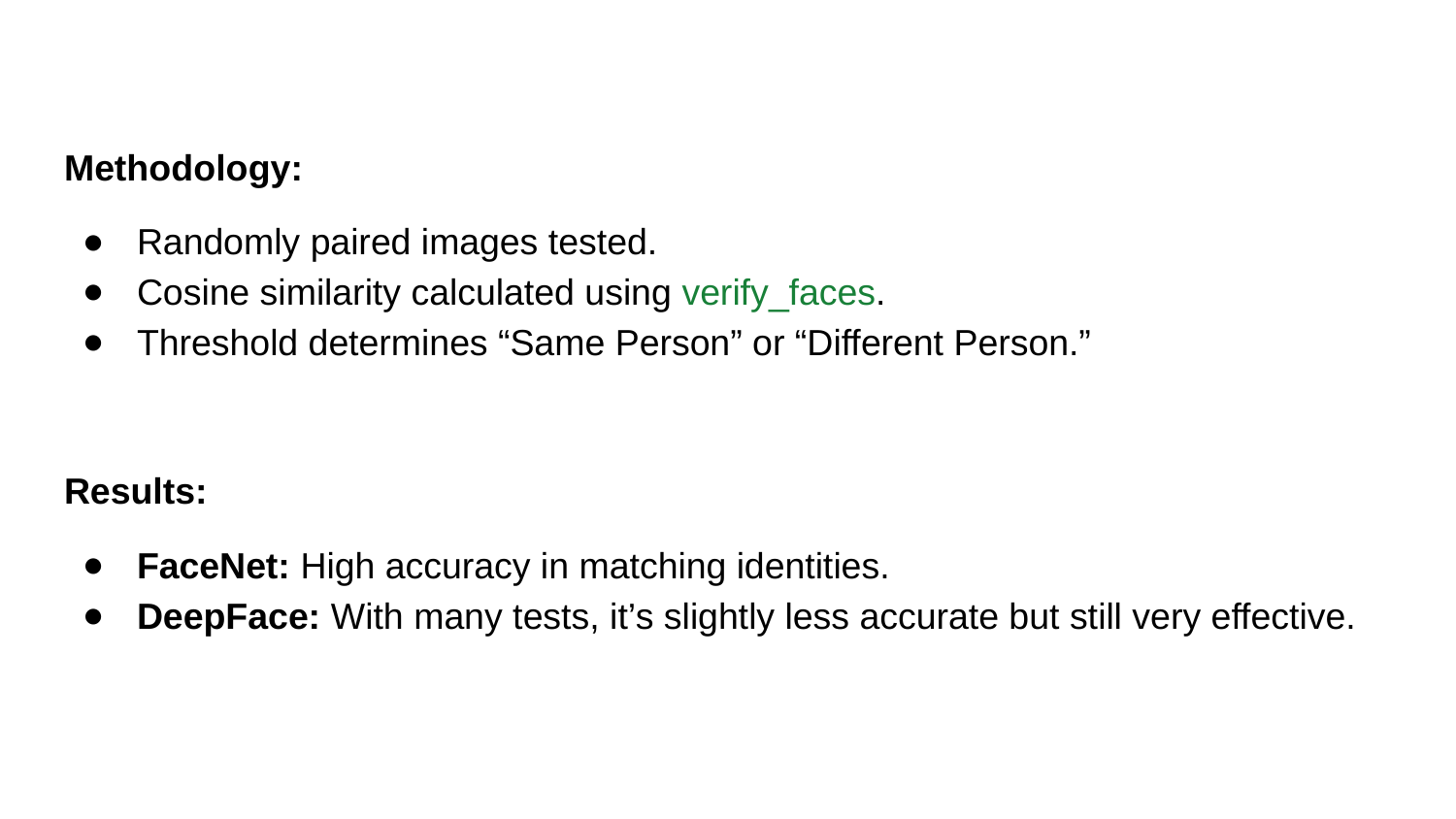

Methodology:
Randomly paired images tested.
Cosine similarity calculated using verify_faces.
Threshold determines “Same Person” or “Different Person.”

Results:
FaceNet: High accuracy in matching identities.
DeepFace: With many tests, it’s slightly less accurate but still very effective.